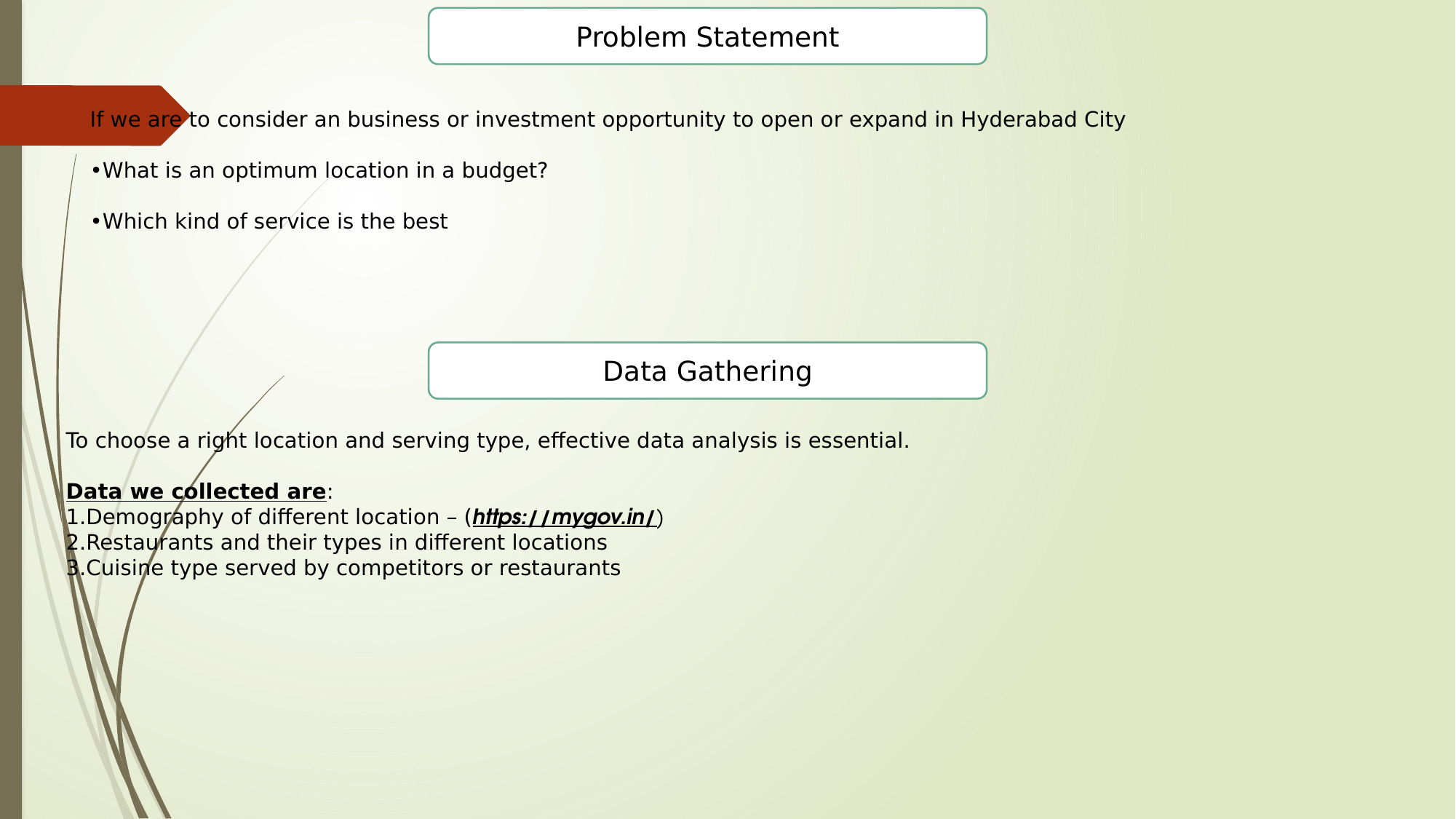

Problem Statement
If we are to consider an business or investment opportunity to open or expand in Hyderabad City

•What is an optimum location in a budget?

•Which kind of service is the best
Data Gathering
To choose a right location and serving type, effective data analysis is essential.

Data we collected are:
1.Demography of different location – (https://mygov.in/)
2.Restaurants and their types in different locations
3.Cuisine type served by competitors or restaurants